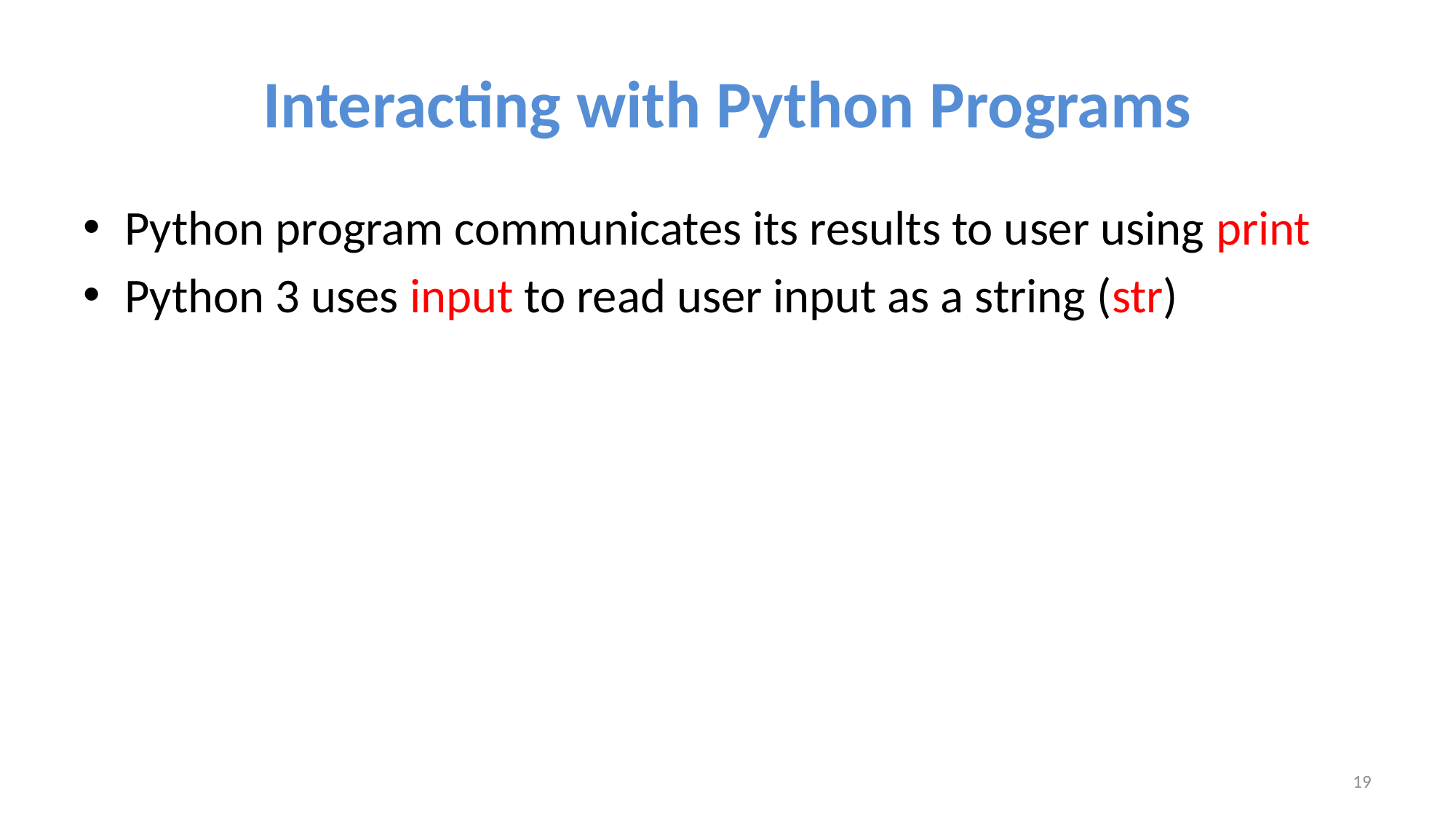

# Interacting with Python Programs
Python program communicates its results to user using print
Python 3 uses input to read user input as a string (str)
19